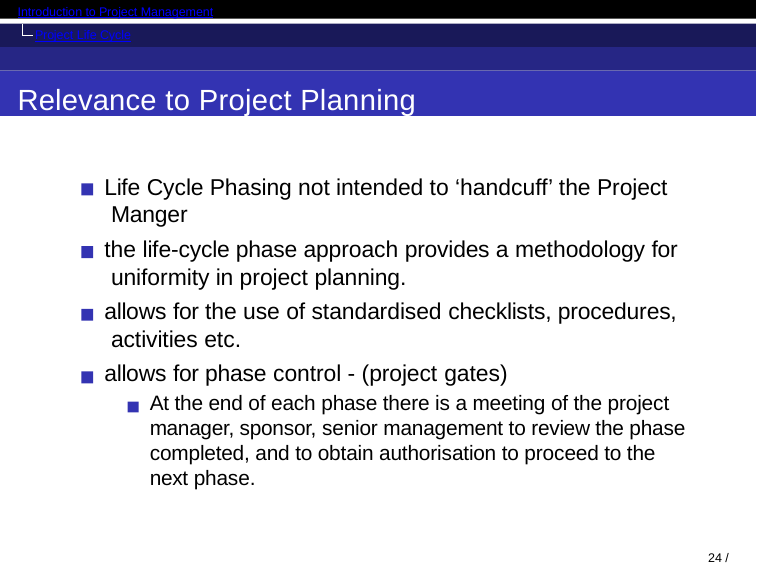

Introduction to Project Management

Project Life Cycle

Relevance to Project Planning
Life Cycle Phasing not intended to ‘handcuff’ the Project  Manger
the life-cycle phase approach provides a methodology for  uniformity in project planning.
allows for the use of standardised checklists, procedures,  activities etc.
allows for phase control - (project gates)
At the end of each phase there is a meeting of the project  manager, sponsor, senior management to review the phase  completed, and to obtain authorisation to proceed to the  next phase.

24 / 71